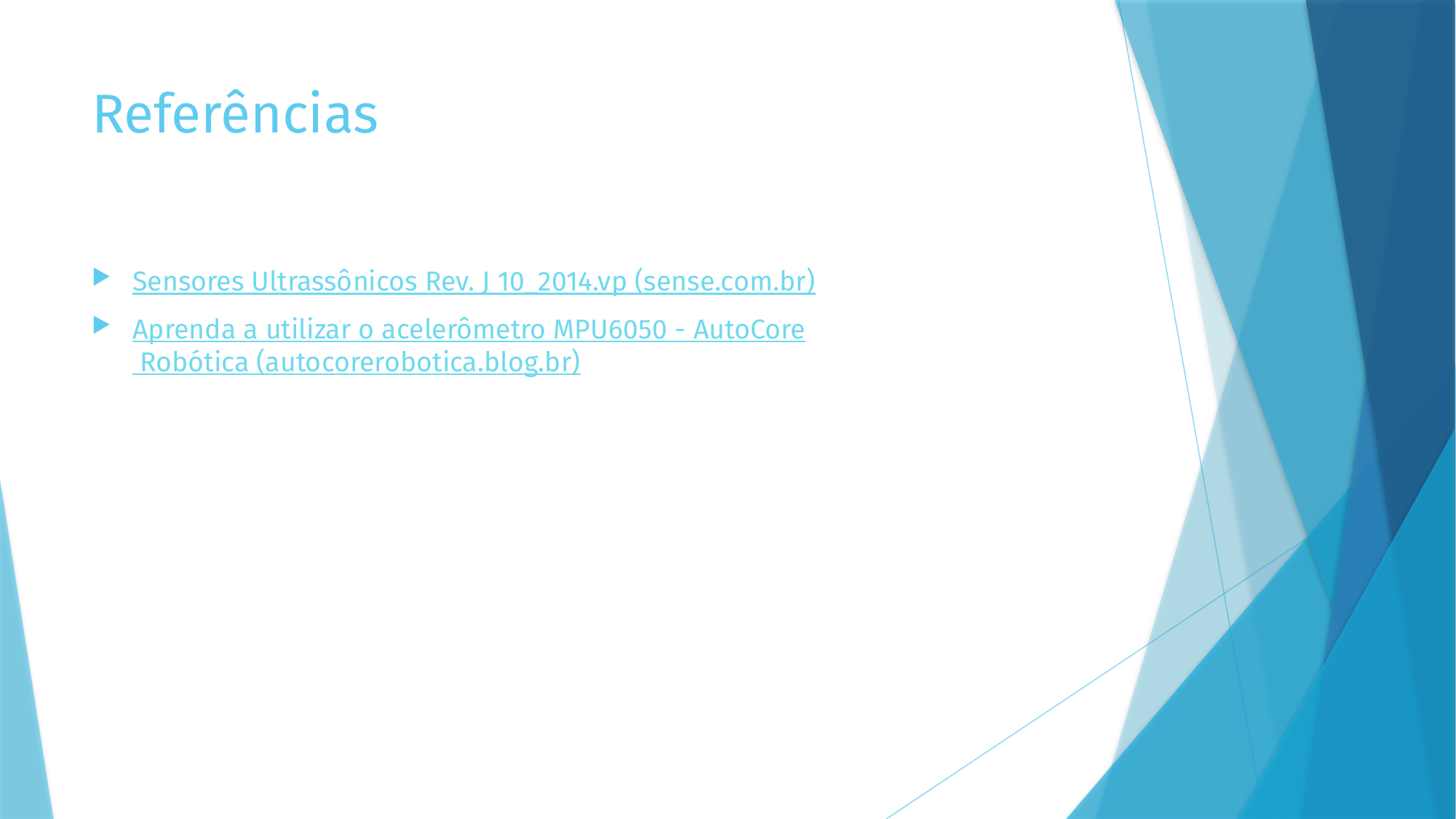

# Referências
Sensores Ultrassônicos Rev. J 10_2014.vp (sense.com.br)
Aprenda a utilizar o acelerômetro MPU6050 - AutoCore Robótica (autocorerobotica.blog.br)